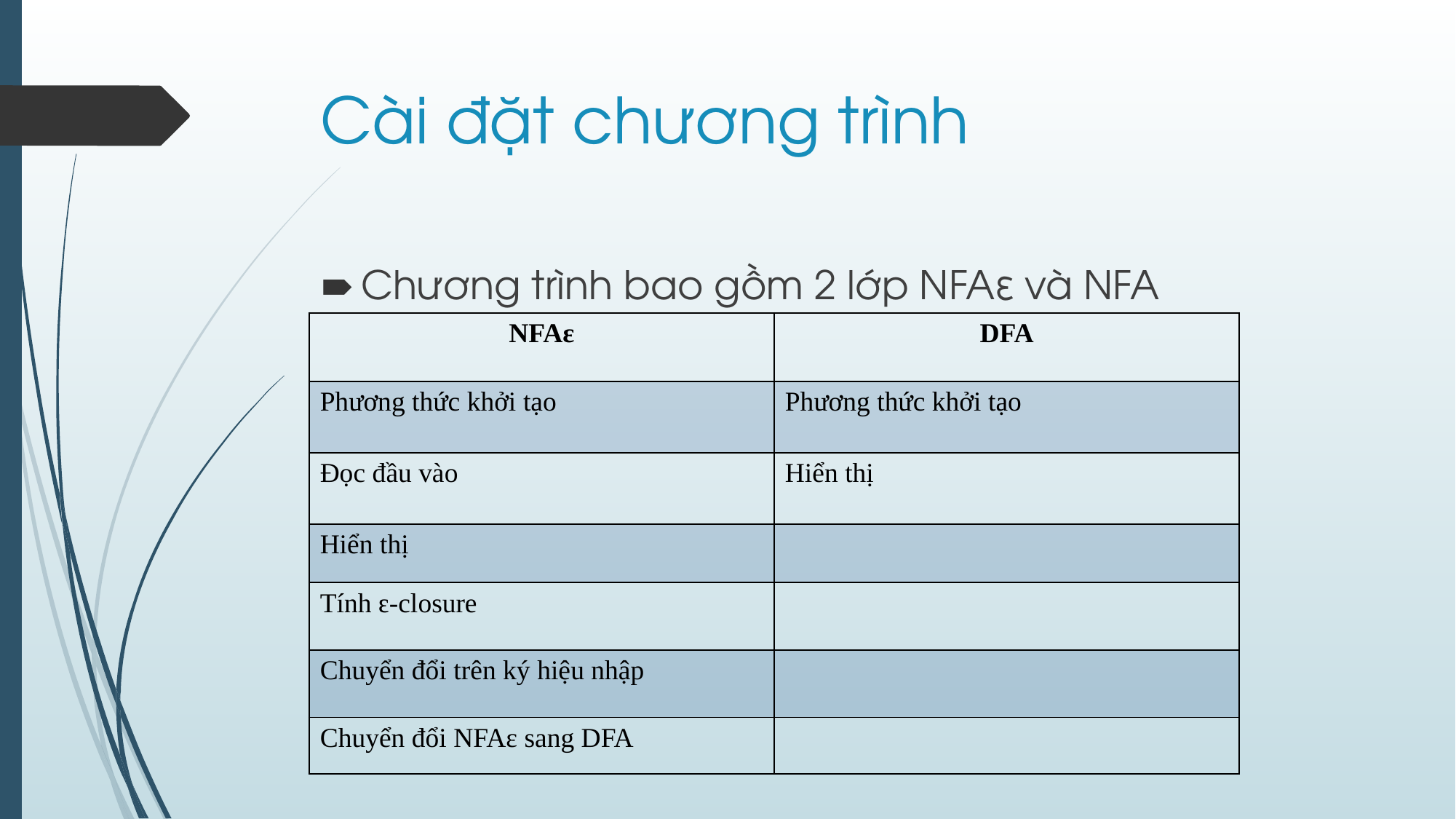

# Cài đặt chương trình
Chương trình bao gồm 2 lớp NFAε và NFA

| NFAε | DFA |
| --- | --- |
| Phương thức khởi tạo | Phương thức khởi tạo |
| Đọc đầu vào | Hiển thị |
| Hiển thị |  |
| Tính ԑ-closure |  |
| Chuyển đổi trên ký hiệu nhập |  |
| Chuyển đổi NFAε sang DFA |  |